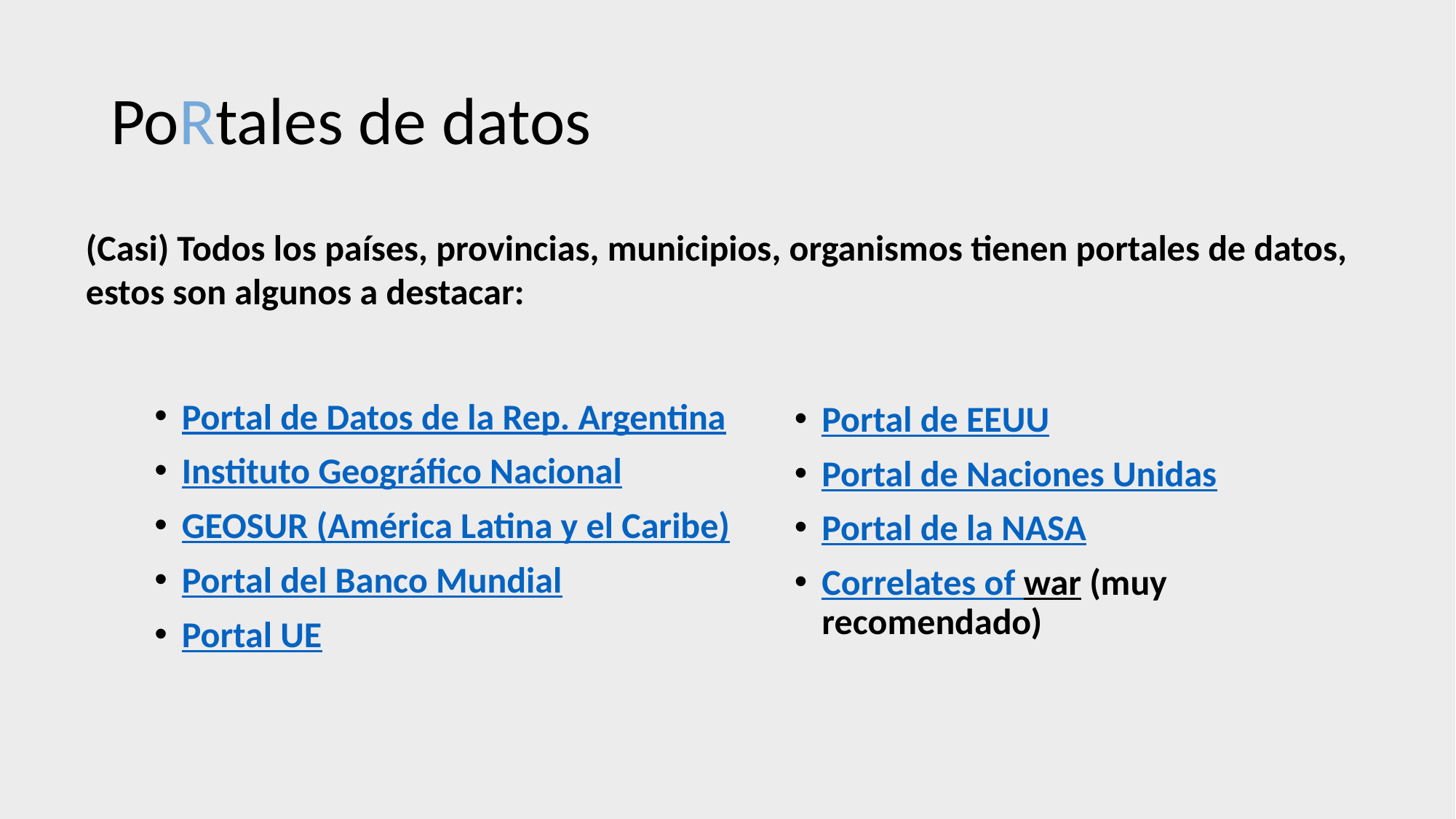

# PoRtales de datos
(Casi) Todos los países, provincias, municipios, organismos tienen portales de datos, estos son algunos a destacar:

Portal de EEUU
Portal de Naciones Unidas
Portal de la NASA
Correlates of war (muy recomendado)
Portal de Datos de la Rep. Argentina
Instituto Geográfico Nacional
GEOSUR (América Latina y el Caribe)
Portal del Banco Mundial
Portal UE